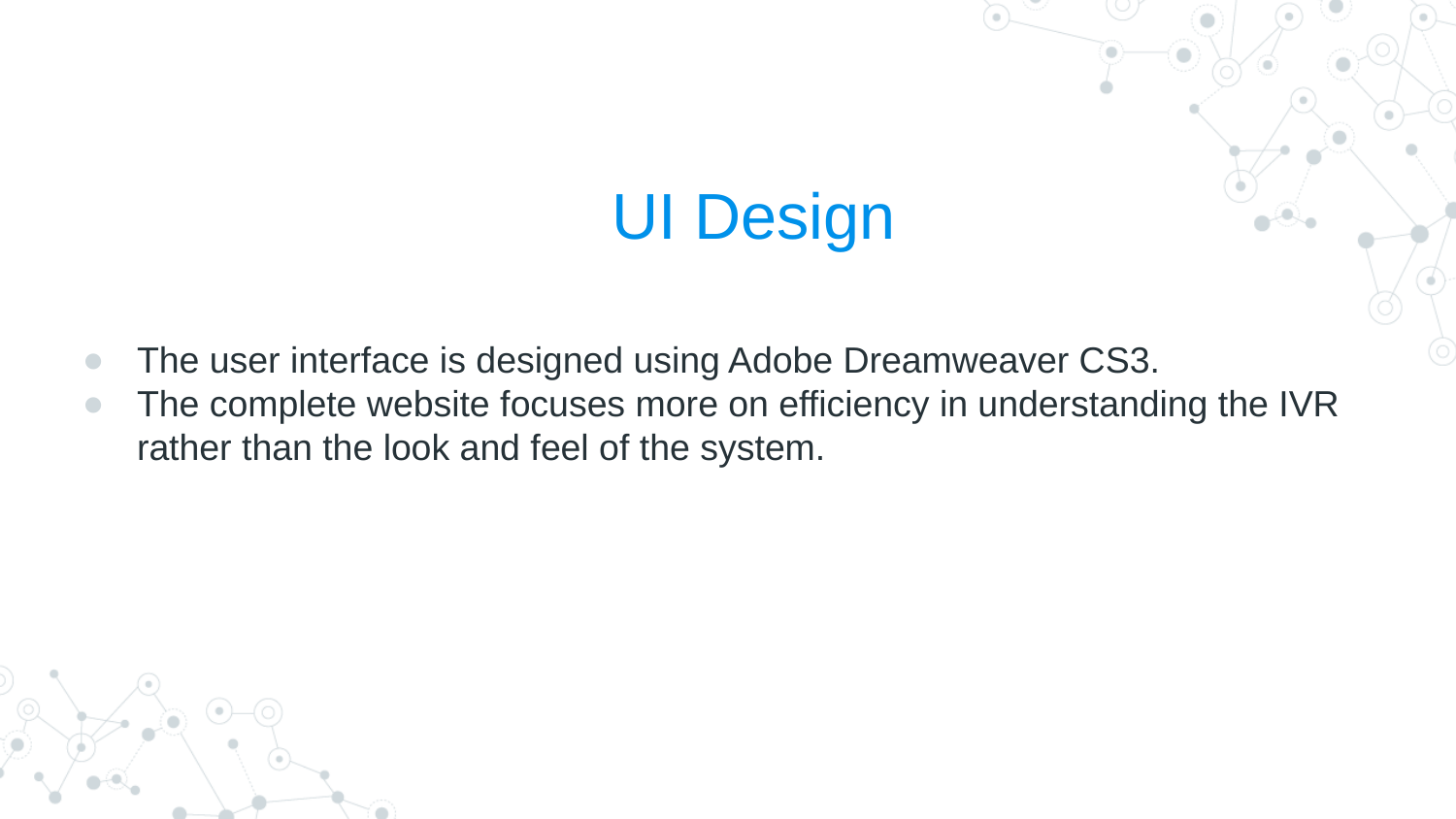

# UI Design
The user interface is designed using Adobe Dreamweaver CS3.
The complete website focuses more on efficiency in understanding the IVR rather than the look and feel of the system.